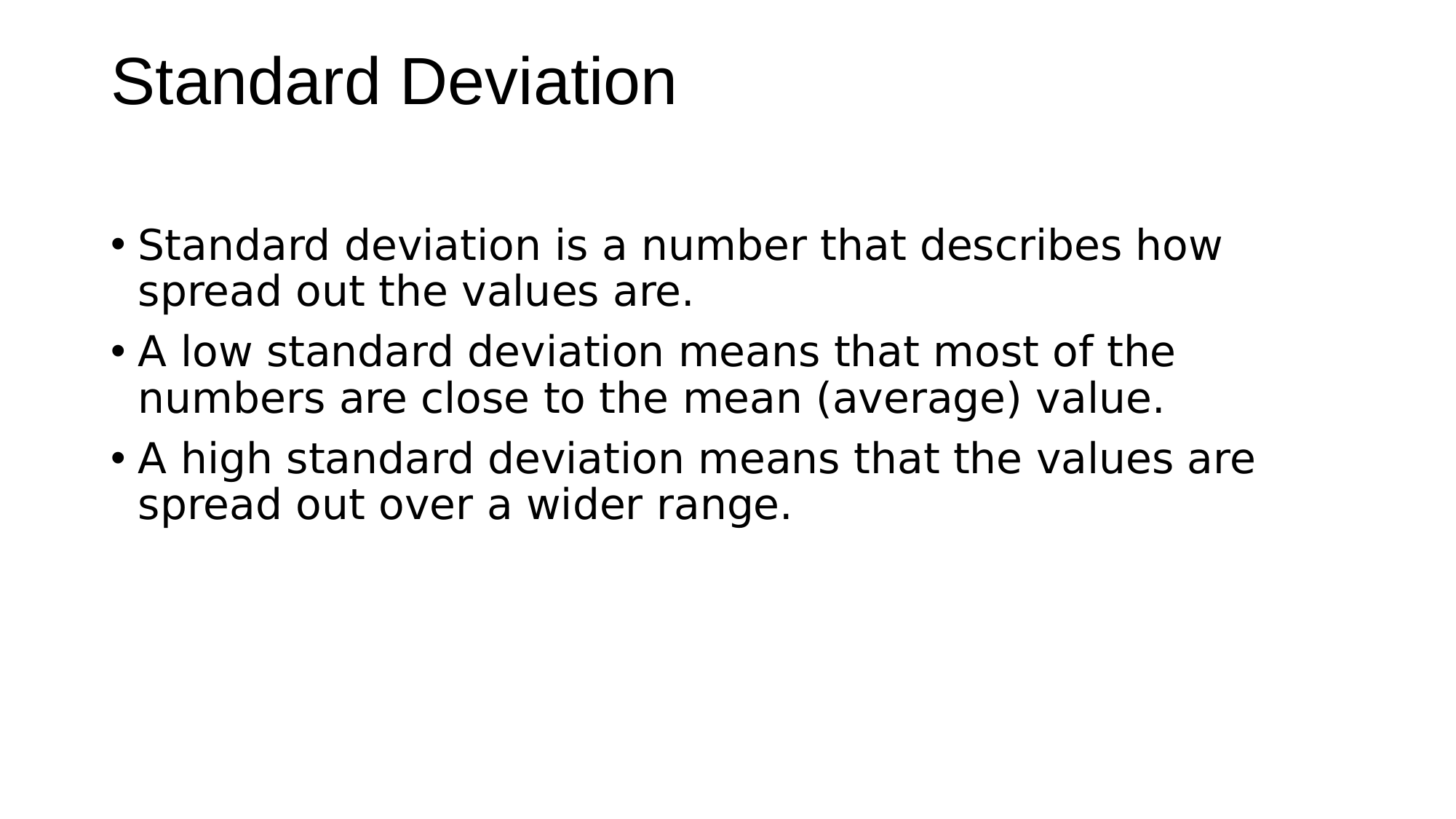

# Standard Deviation
Standard deviation is a number that describes how spread out the values are.
A low standard deviation means that most of the numbers are close to the mean (average) value.
A high standard deviation means that the values are spread out over a wider range.